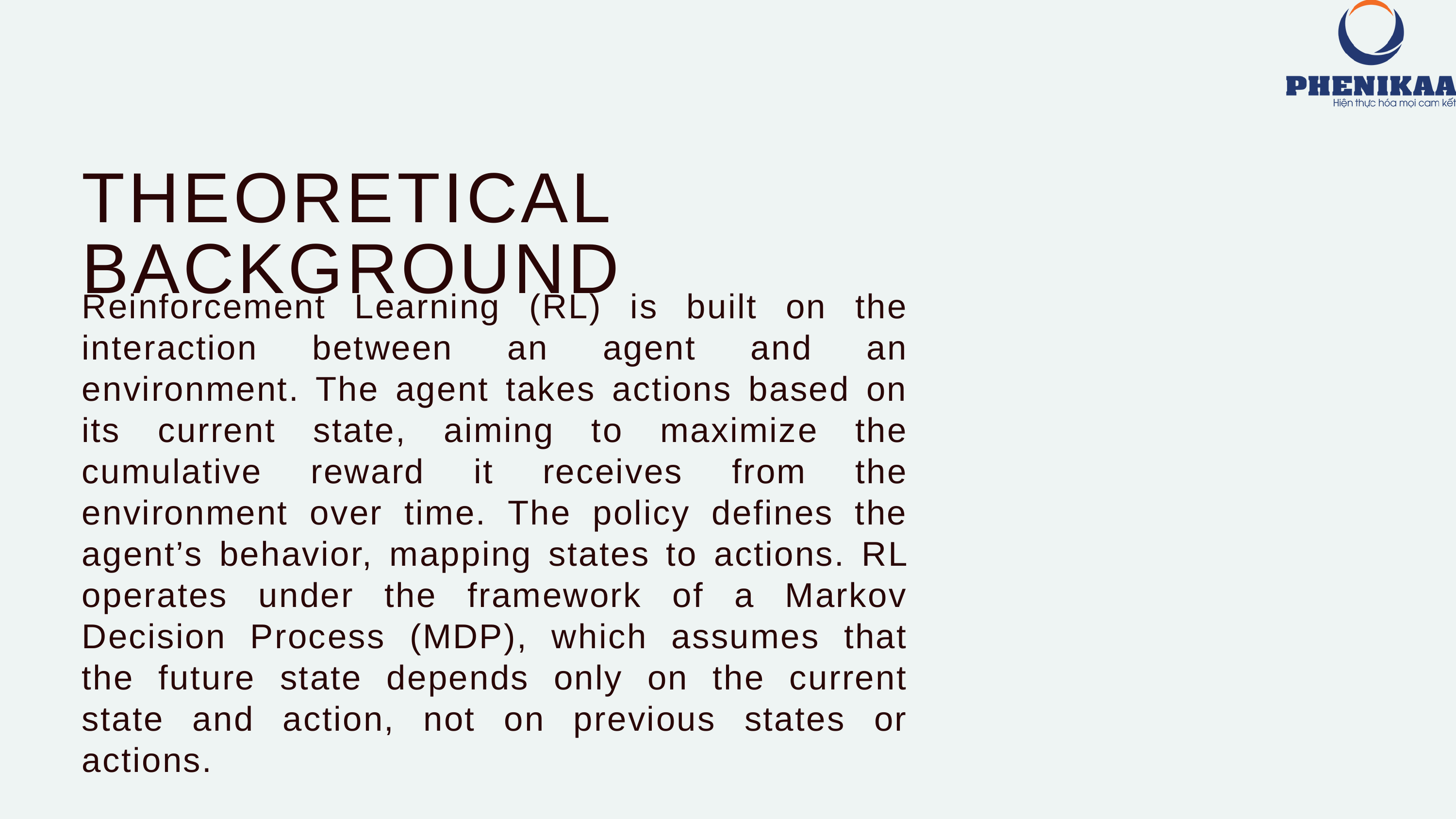

THEORETICAL BACKGROUND

Reinforcement Learning (RL) is built on the interaction between an agent and an environment. The agent takes actions based on its current state, aiming to maximize the cumulative reward it receives from the environment over time. The policy defines the agent’s behavior, mapping states to actions. RL operates under the framework of a Markov Decision Process (MDP), which assumes that the future state depends only on the current state and action, not on previous states or actions.